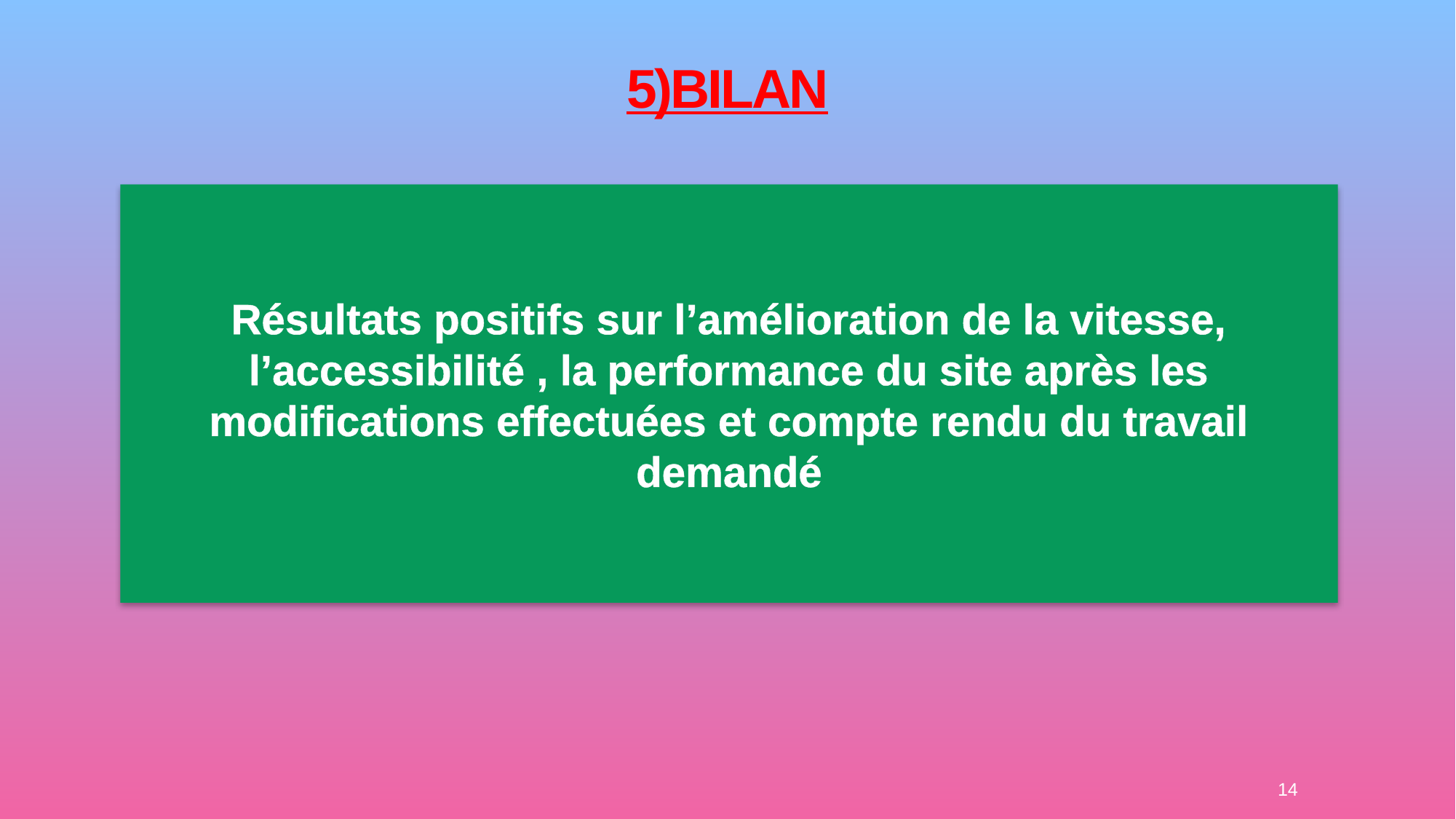

# 5)Bilan

Résultats positifs sur l’amélioration de la vitesse, l’accessibilité , la performance du site après les modifications effectuées et compte rendu du travail demandé

14